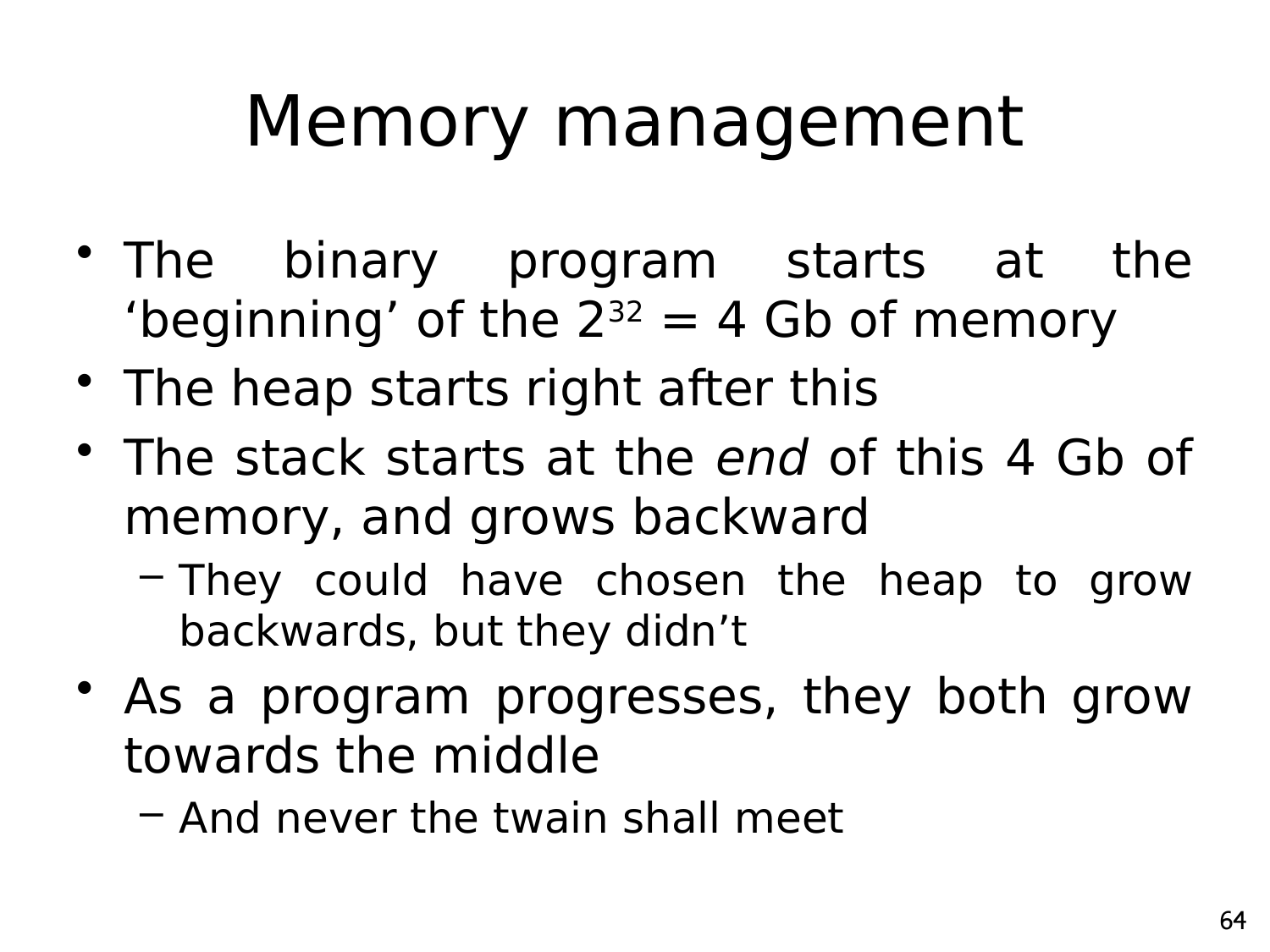

# Memory management
The binary program starts at the ‘beginning’ of the 232 = 4 Gb of memory
The heap starts right after this
The stack starts at the end of this 4 Gb of memory, and grows backward
They could have chosen the heap to grow backwards, but they didn’t
As a program progresses, they both grow towards the middle
And never the twain shall meet